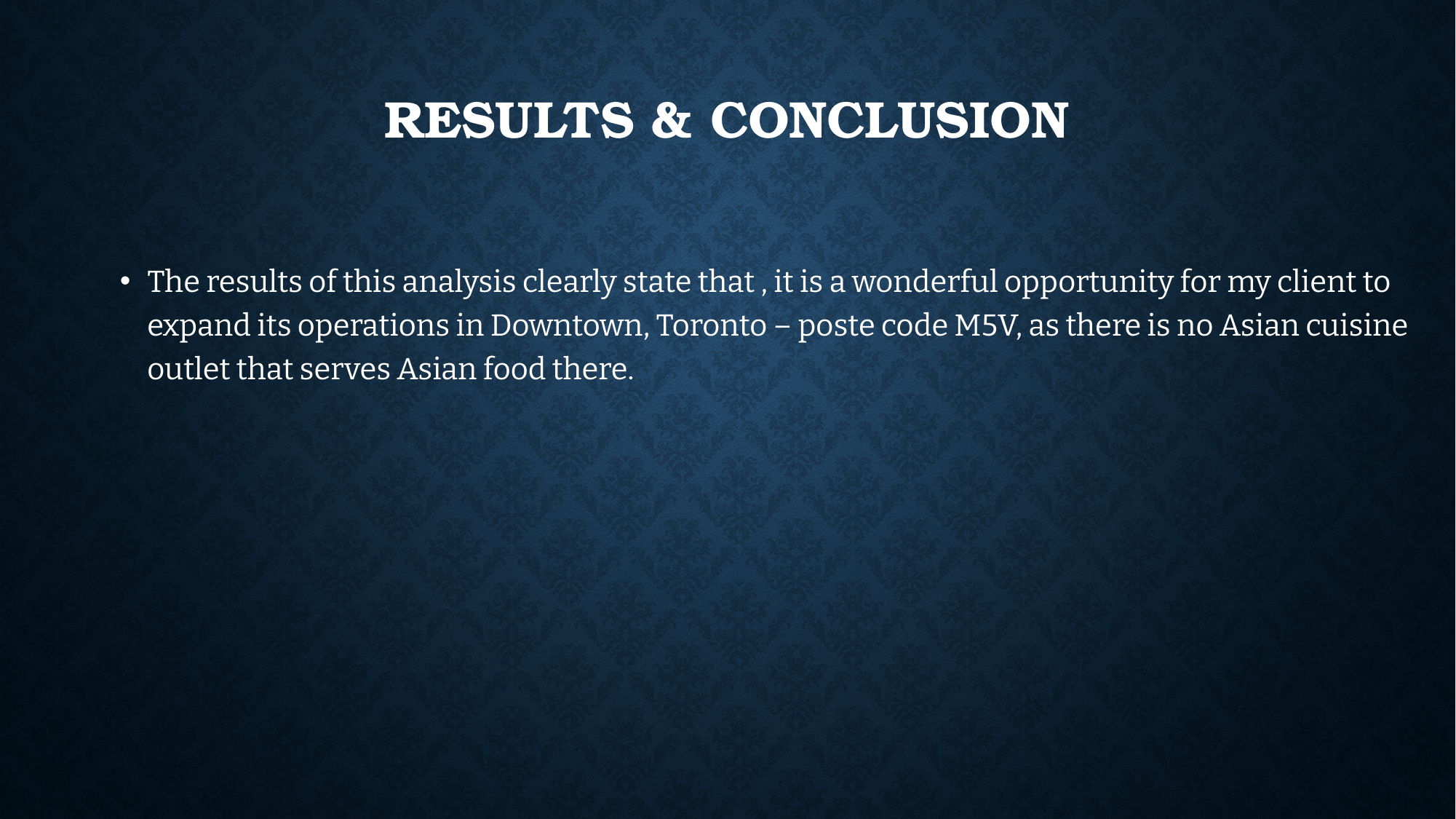

# Results & Conclusion
The results of this analysis clearly state that , it is a wonderful opportunity for my client to expand its operations in Downtown, Toronto – poste code M5V, as there is no Asian cuisine outlet that serves Asian food there.